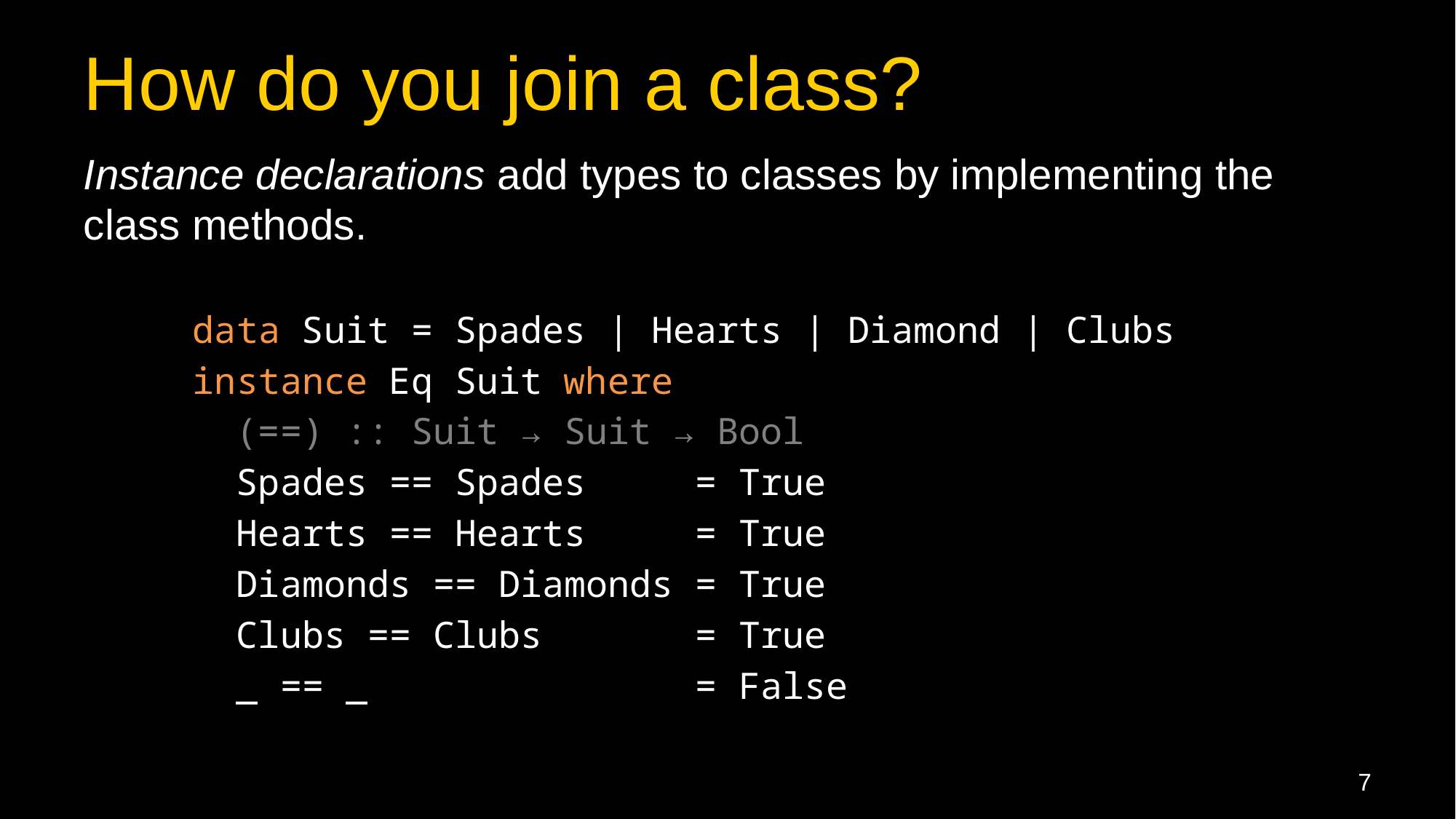

# How do you join a class?
Instance declarations add types to classes by implementing the class methods.

	data Suit = Spades | Hearts | Diamond | Clubs
	instance Eq Suit where
	  (==) :: Suit → Suit → Bool
	  Spades == Spades     = True
	  Hearts == Hearts     = True
	  Diamonds == Diamonds = True
	  Clubs == Clubs       = True
	  _ == _               = False
7